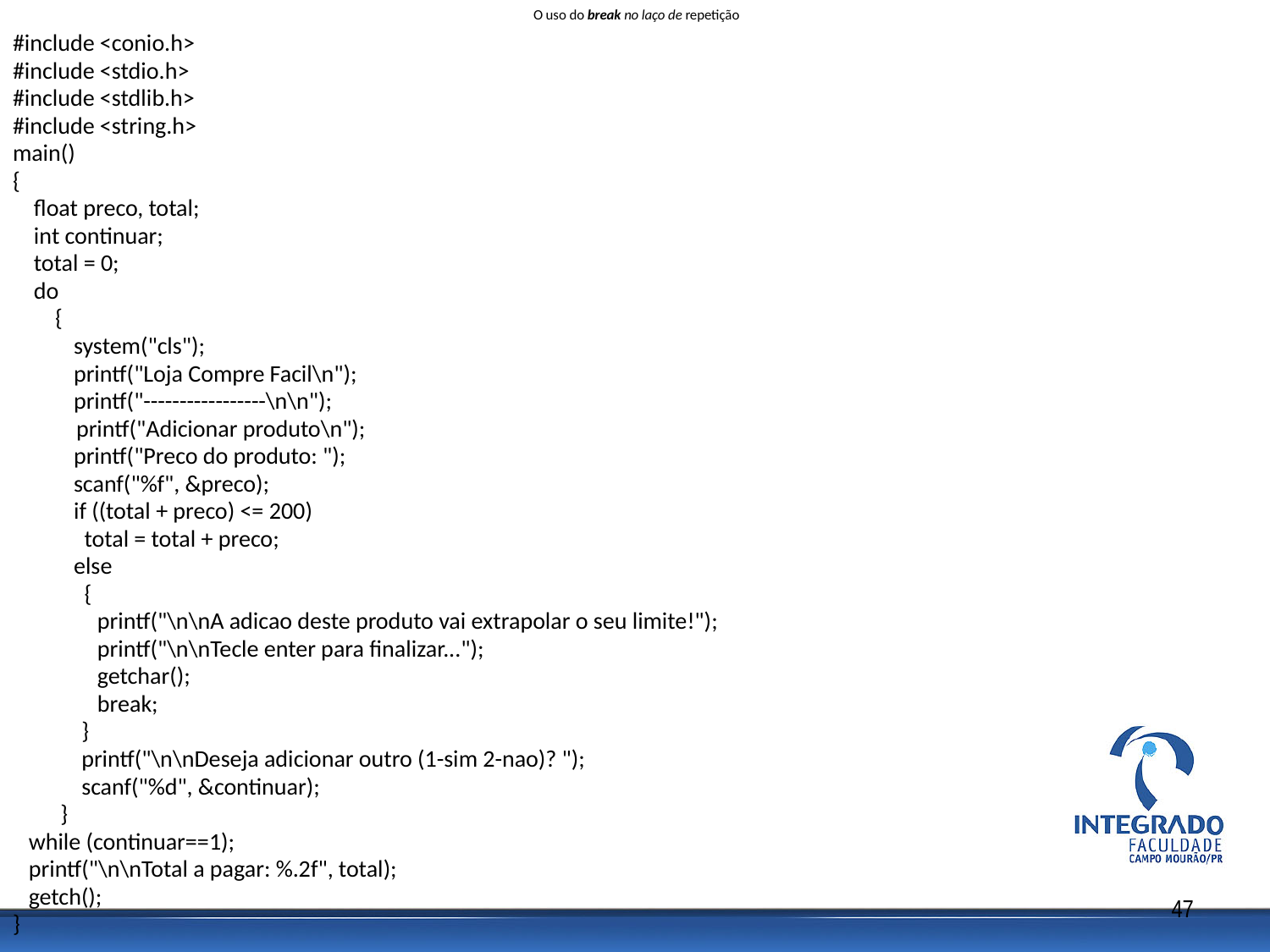

# O uso do break no laço de repetição
#include <conio.h>
#include <stdio.h>
#include <stdlib.h>
#include <string.h>
main()
{
    float preco, total;
    int continuar;
    total = 0;
    do
        {
	     system("cls");
	     printf("Loja Compre Facil\n");
	     printf("-----------------\n\n");
            printf("Adicionar produto\n");
	     printf("Preco do produto: ");
	     scanf("%f", &preco);
	     if ((total + preco) <= 200)
	       total = total + preco;
	     else
	       {
                printf("\n\nA adicao deste produto vai extrapolar o seu limite!");
                printf("\n\nTecle enter para finalizar...");
                getchar();
                break;
             }
             printf("\n\nDeseja adicionar outro (1-sim 2-nao)? ");
             scanf("%d", &continuar);
         }
   while (continuar==1);
   printf("\n\nTotal a pagar: %.2f", total);
   getch();
}
47